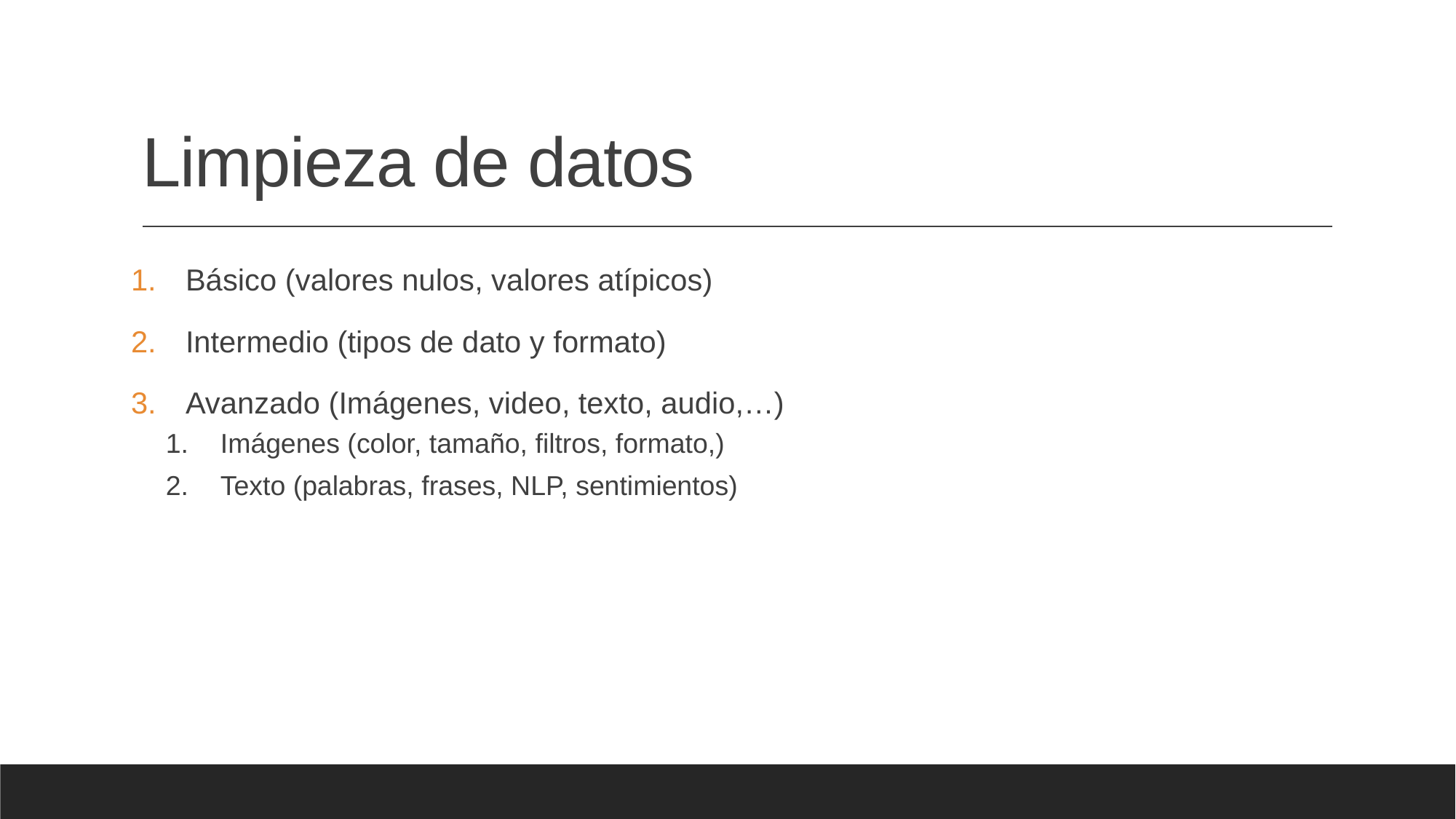

# Limpieza de datos
Básico (valores nulos, valores atípicos)
Intermedio (tipos de dato y formato)
Avanzado (Imágenes, video, texto, audio,…)
Imágenes (color, tamaño, filtros, formato,)
Texto (palabras, frases, NLP, sentimientos)